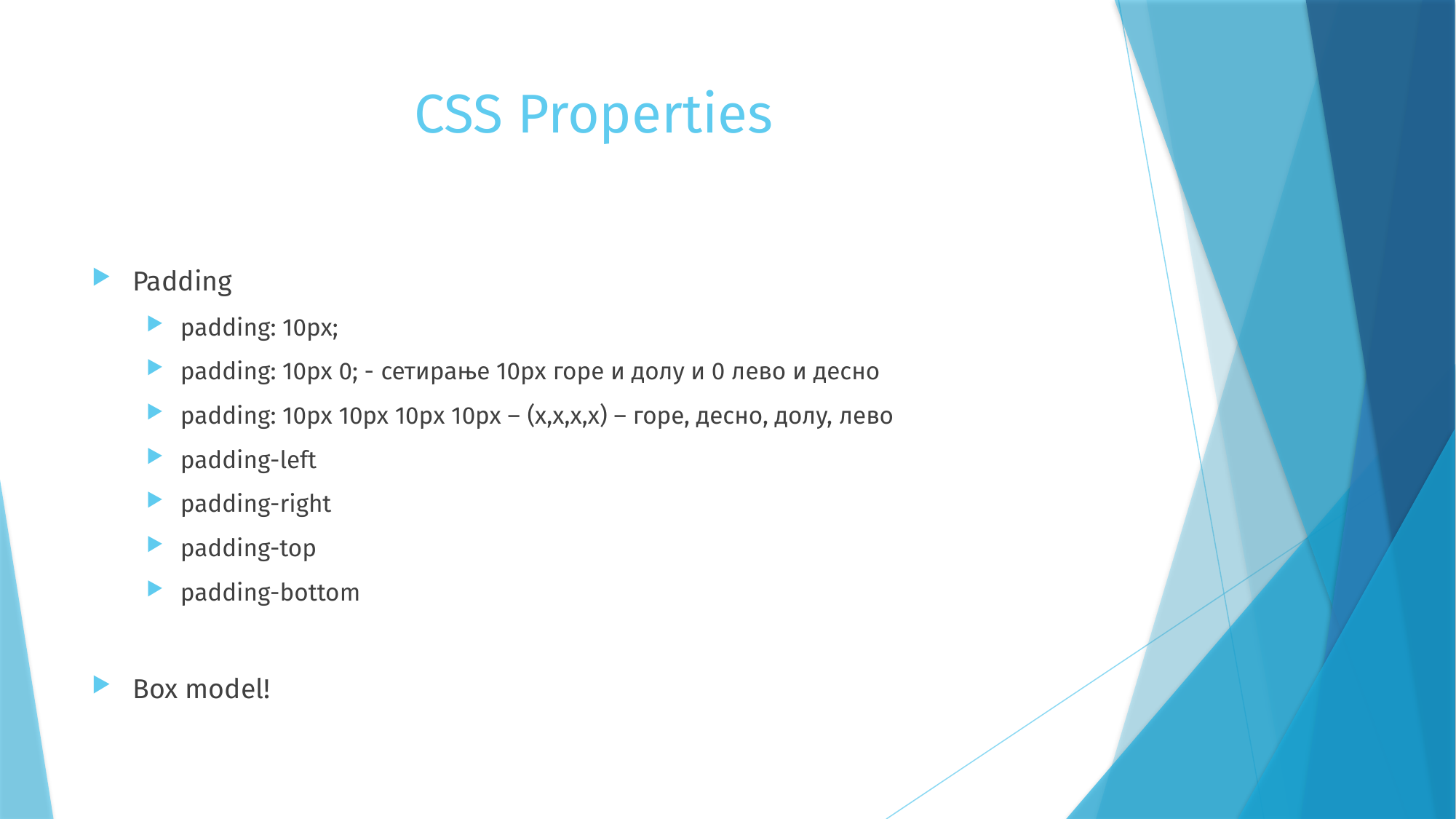

# CSS Properties
Padding
padding: 10px;
padding: 10px 0; - сетирање 10px горе и долу и 0 лево и десно
padding: 10px 10px 10px 10px – (x,x,x,x) – горе, десно, долу, лево
padding-left
padding-right
padding-top
padding-bottom

Box model!